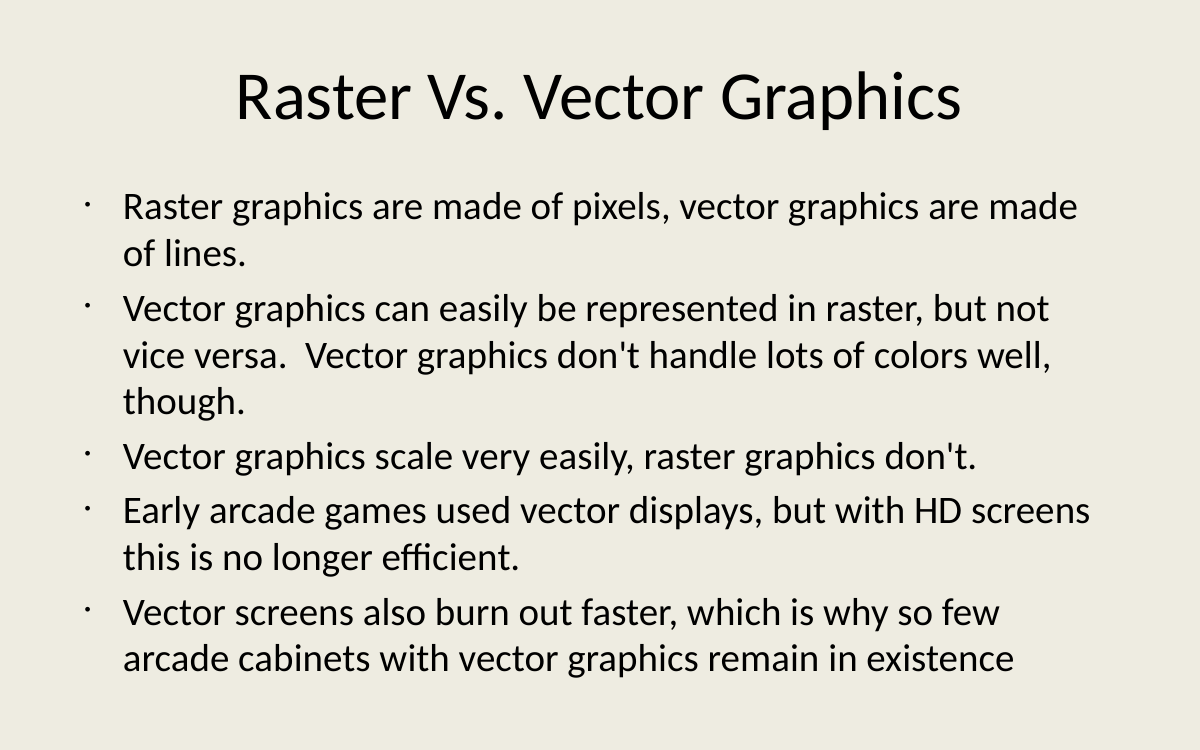

# Raster Vs. Vector Graphics
Raster graphics are made of pixels, vector graphics are made of lines.
Vector graphics can easily be represented in raster, but not vice versa.  Vector graphics don't handle lots of colors well, though.
Vector graphics scale very easily, raster graphics don't.
Early arcade games used vector displays, but with HD screens this is no longer efficient.
Vector screens also burn out faster, which is why so few arcade cabinets with vector graphics remain in existence